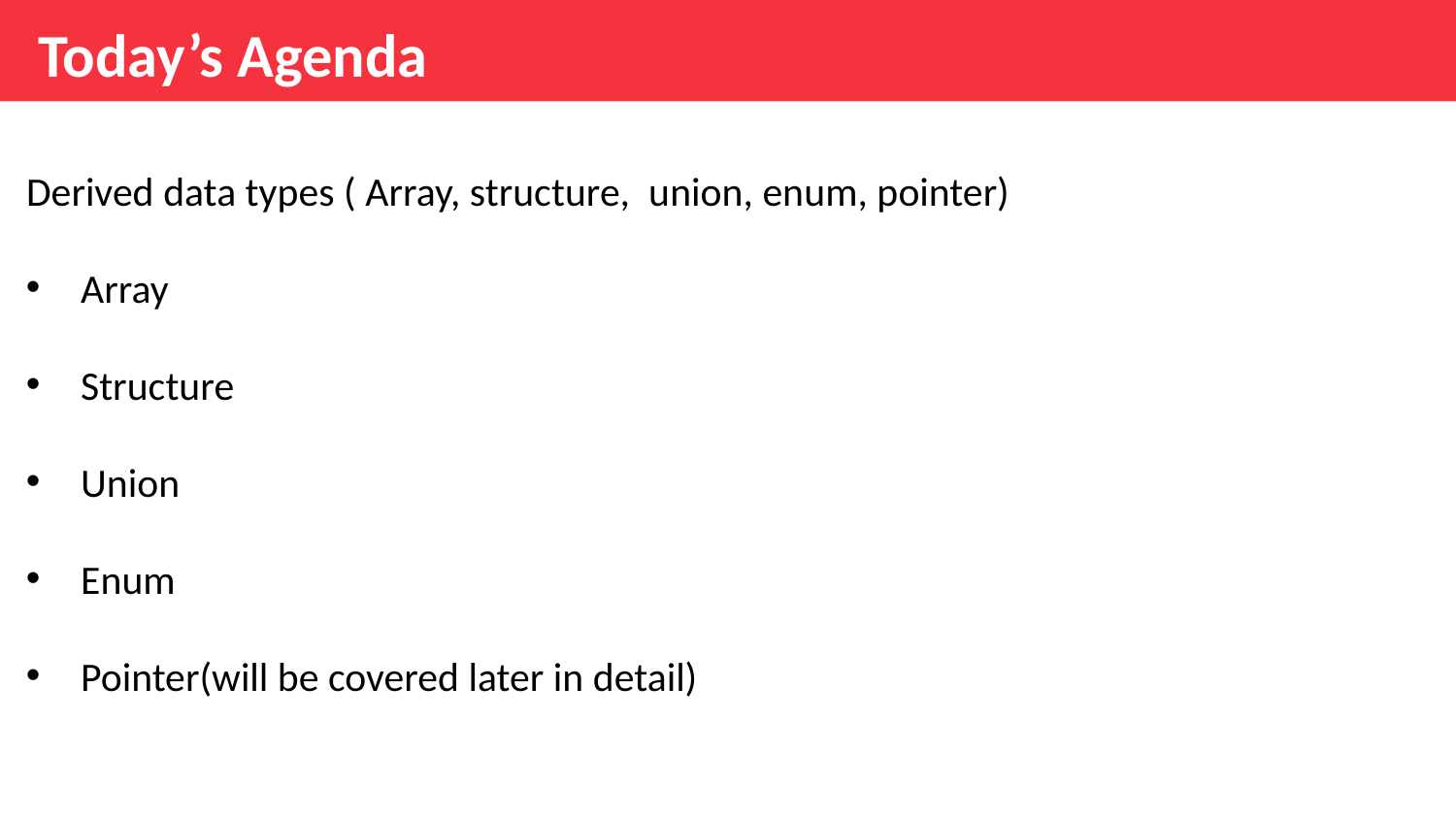

Today’s Agenda

Derived data types ( Array, structure,  union, enum, pointer)
Array
Structure
Union
Enum
Pointer(will be covered later in detail)